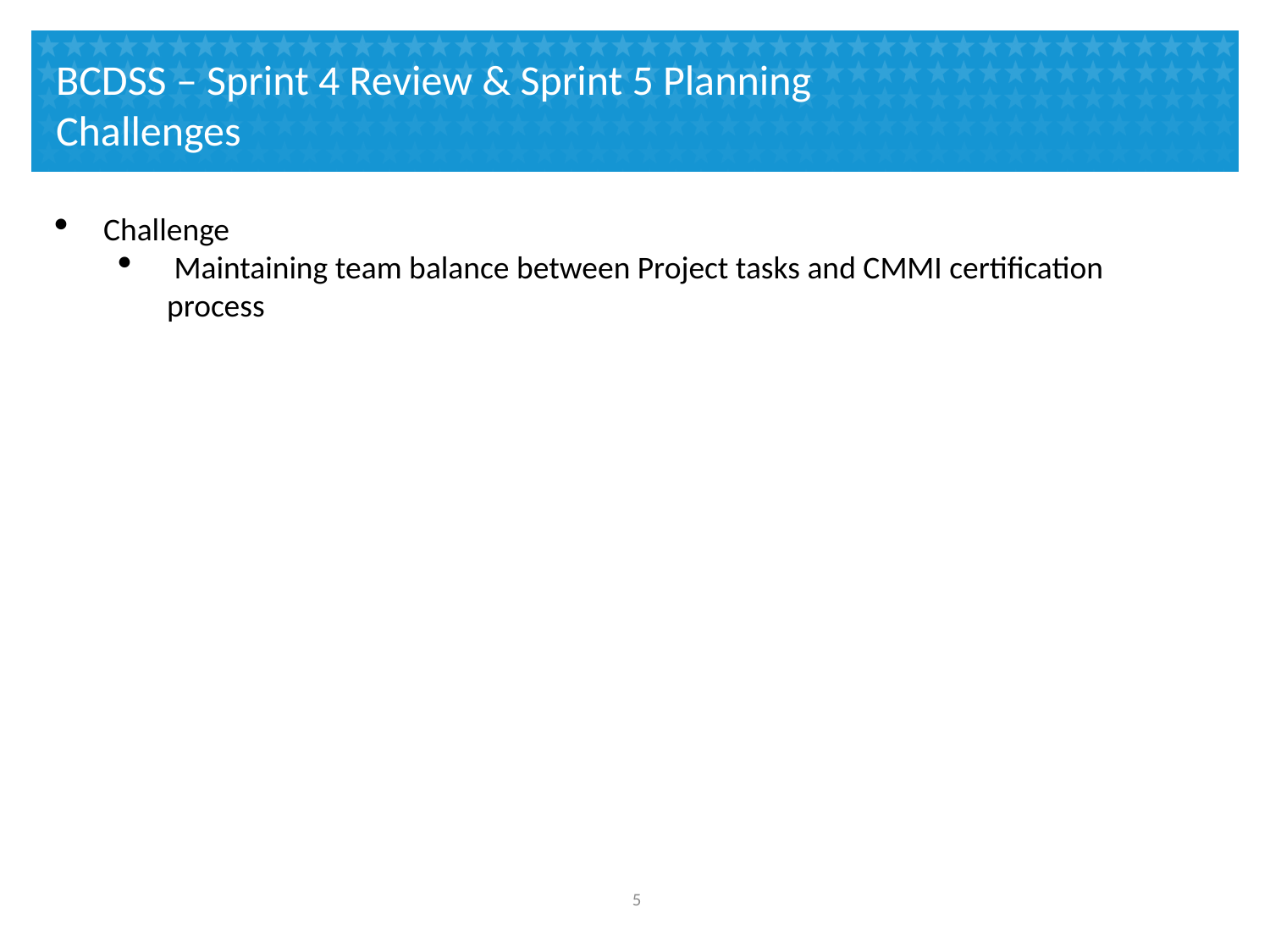

# BCDSS – Sprint 4 Review & Sprint 5 Planning Challenges

Challenge
 Maintaining team balance between Project tasks and CMMI certification process

5